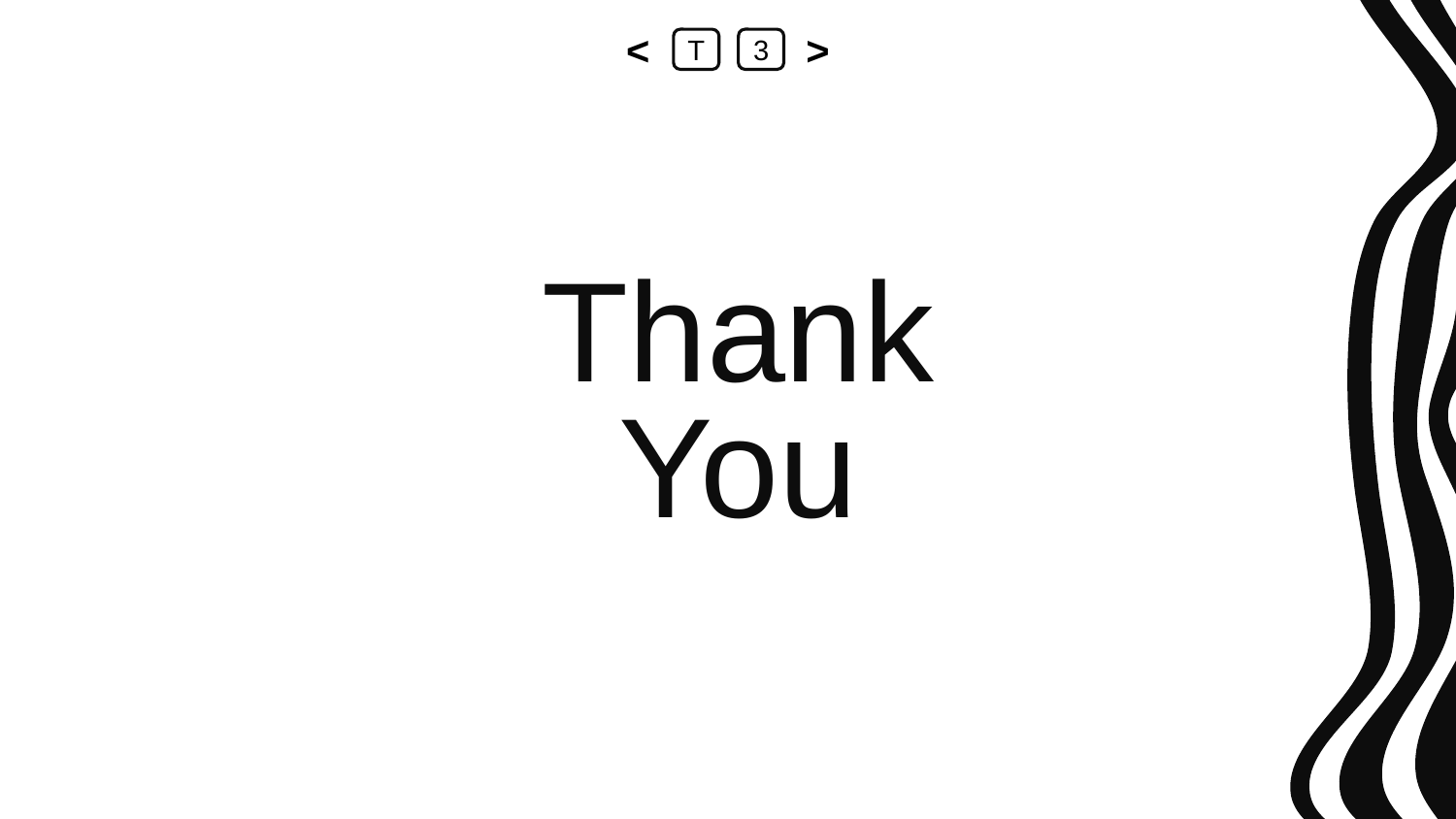

<
T
3
>
# Thank You